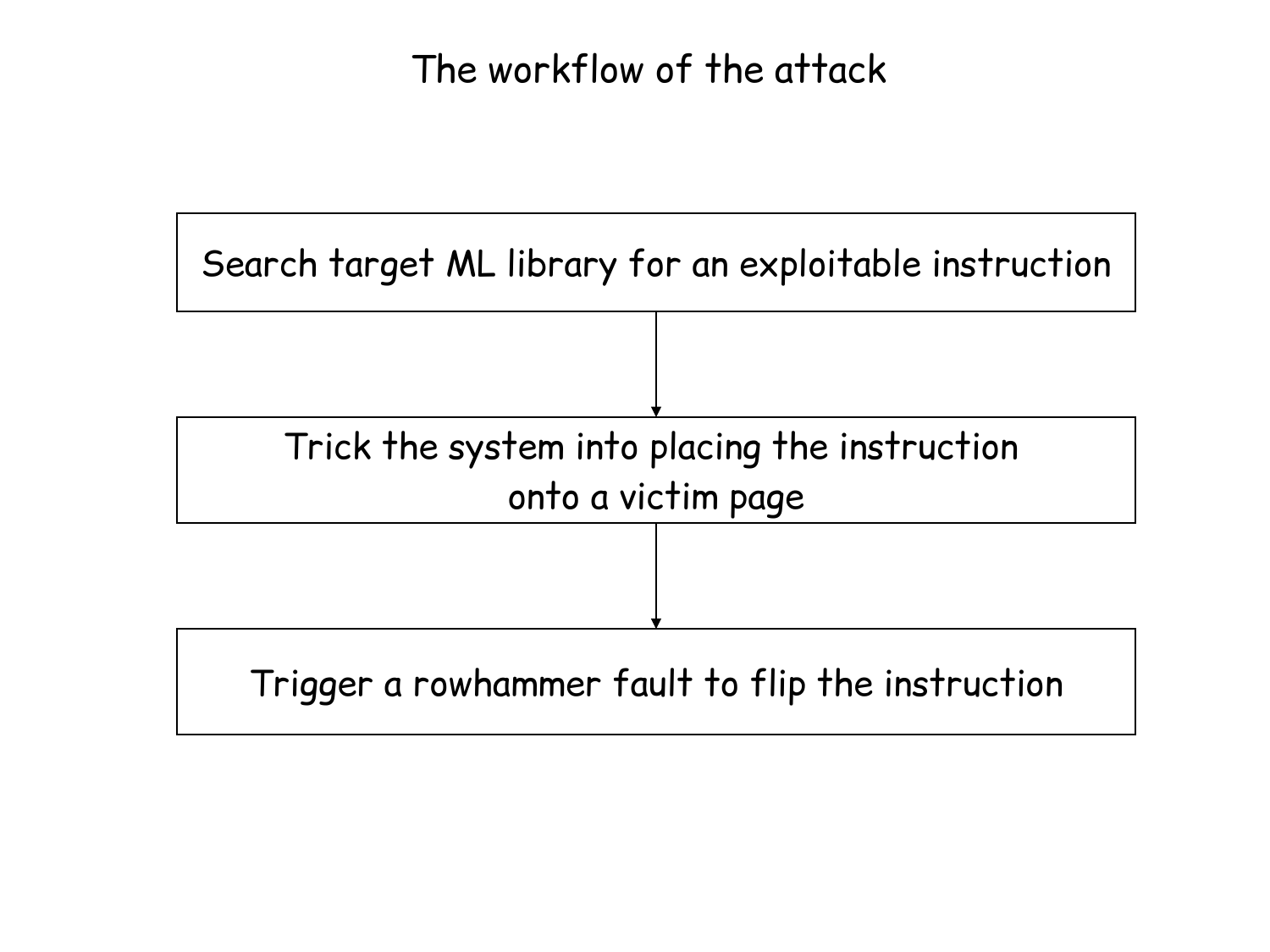

# The workflow of the attack
Search target ML library for an exploitable instruction
Trick the system into placing the instruction
onto a victim page
Trigger a rowhammer fault to flip the instruction